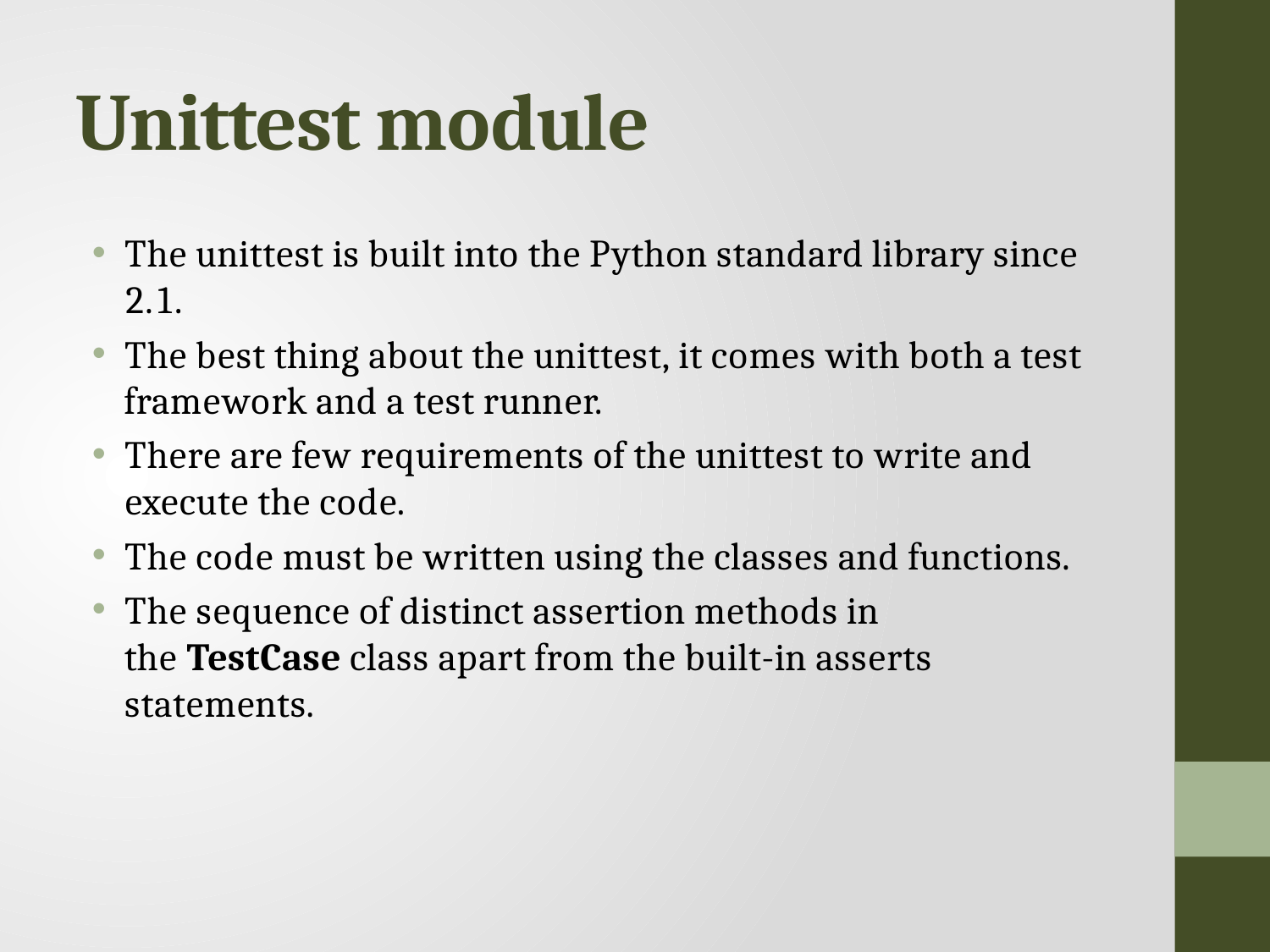

# Unittest module
The unittest is built into the Python standard library since 2.1.
The best thing about the unittest, it comes with both a test framework and a test runner.
There are few requirements of the unittest to write and execute the code.
The code must be written using the classes and functions.
The sequence of distinct assertion methods in the TestCase class apart from the built-in asserts statements.